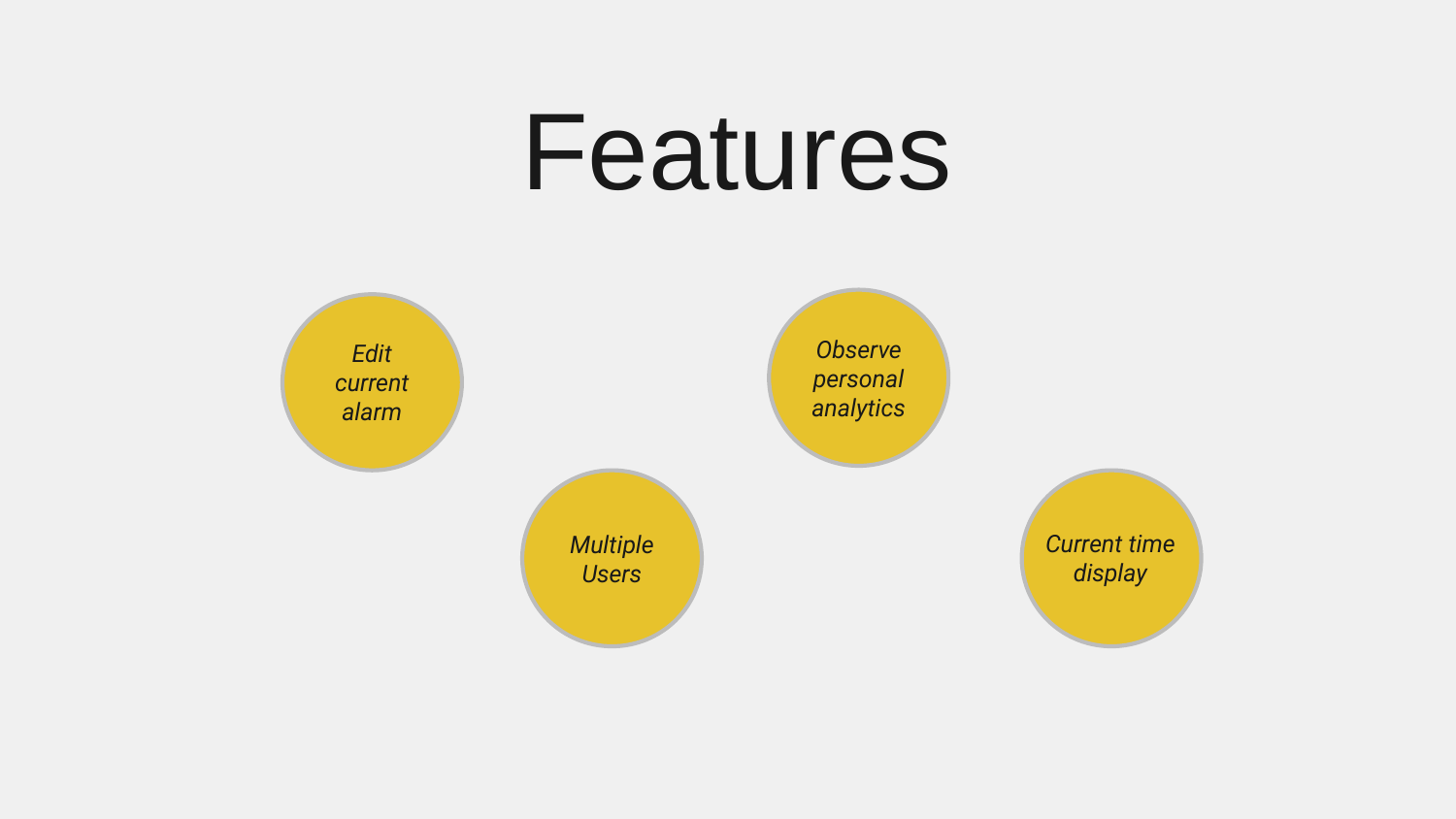

# Features
Observe personal analytics
Edit current alarm
Multiple Users

Current time display